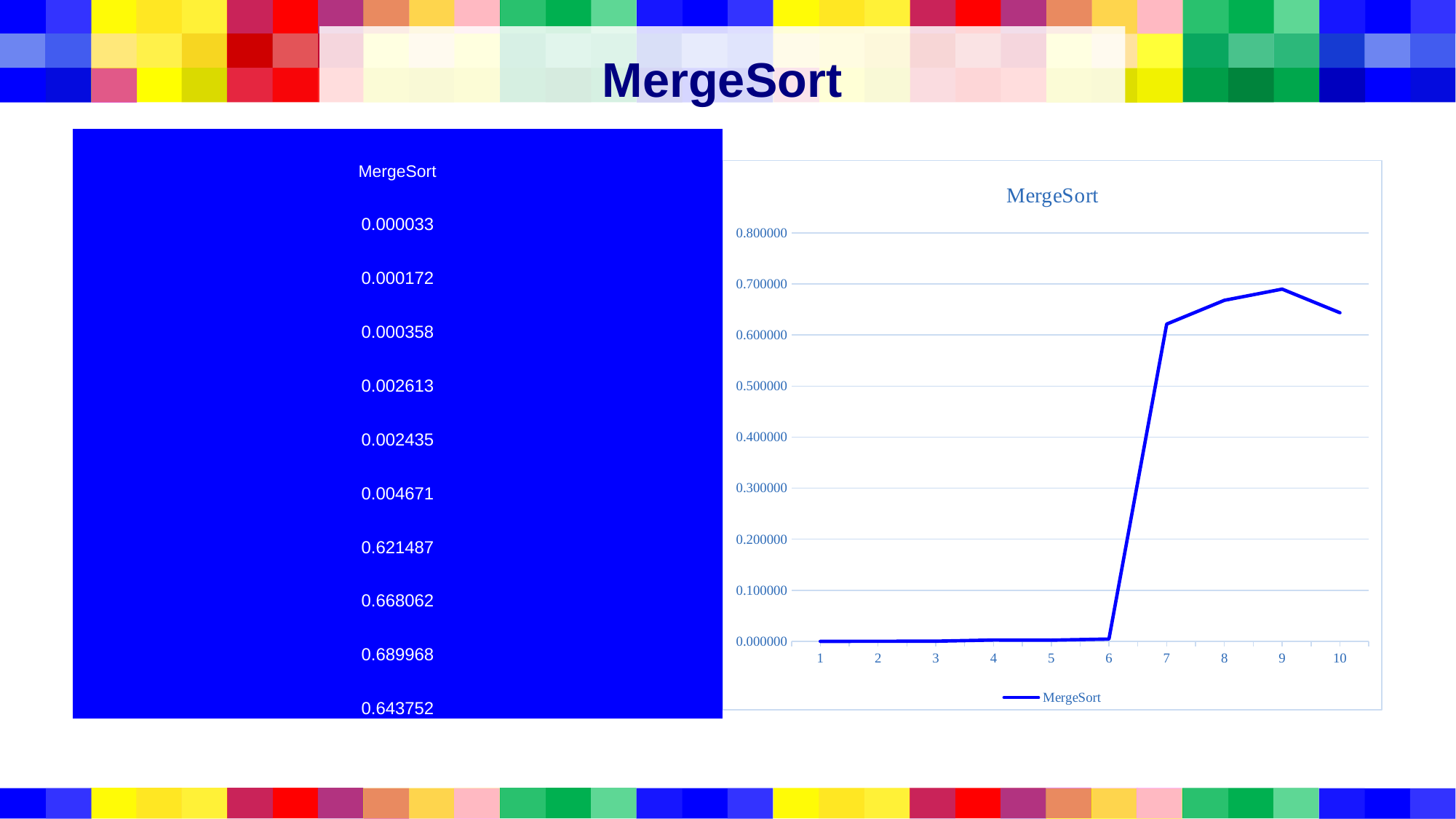

# MergeSort
| MergeSort |
| --- |
| 0.000033 |
| 0.000172 |
| 0.000358 |
| 0.002613 |
| 0.002435 |
| 0.004671 |
| 0.621487 |
| 0.668062 |
| 0.689968 |
| 0.643752 |

### Chart:

| Category | MergeSort |
|---|---|